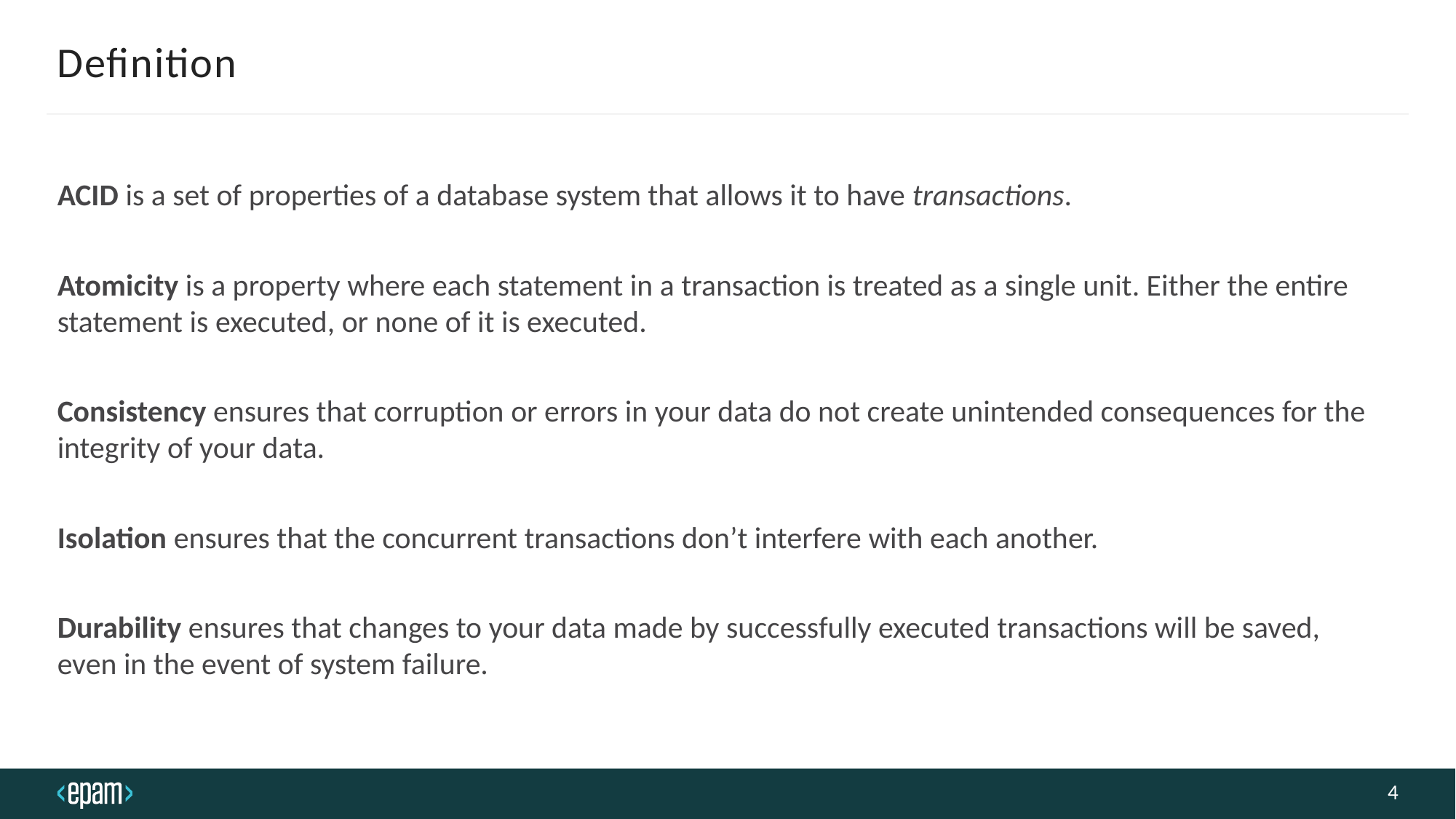

# Definition
ACID is a set of properties of a database system that allows it to have transactions.

Atomicity is a property where each statement in a transaction is treated as a single unit. Either the entire statement is executed, or none of it is executed.

Consistency ensures that corruption or errors in your data do not create unintended consequences for the integrity of your data.

Isolation ensures that the concurrent transactions don’t interfere with each another.

Durability ensures that changes to your data made by successfully executed transactions will be saved, even in the event of system failure.
4